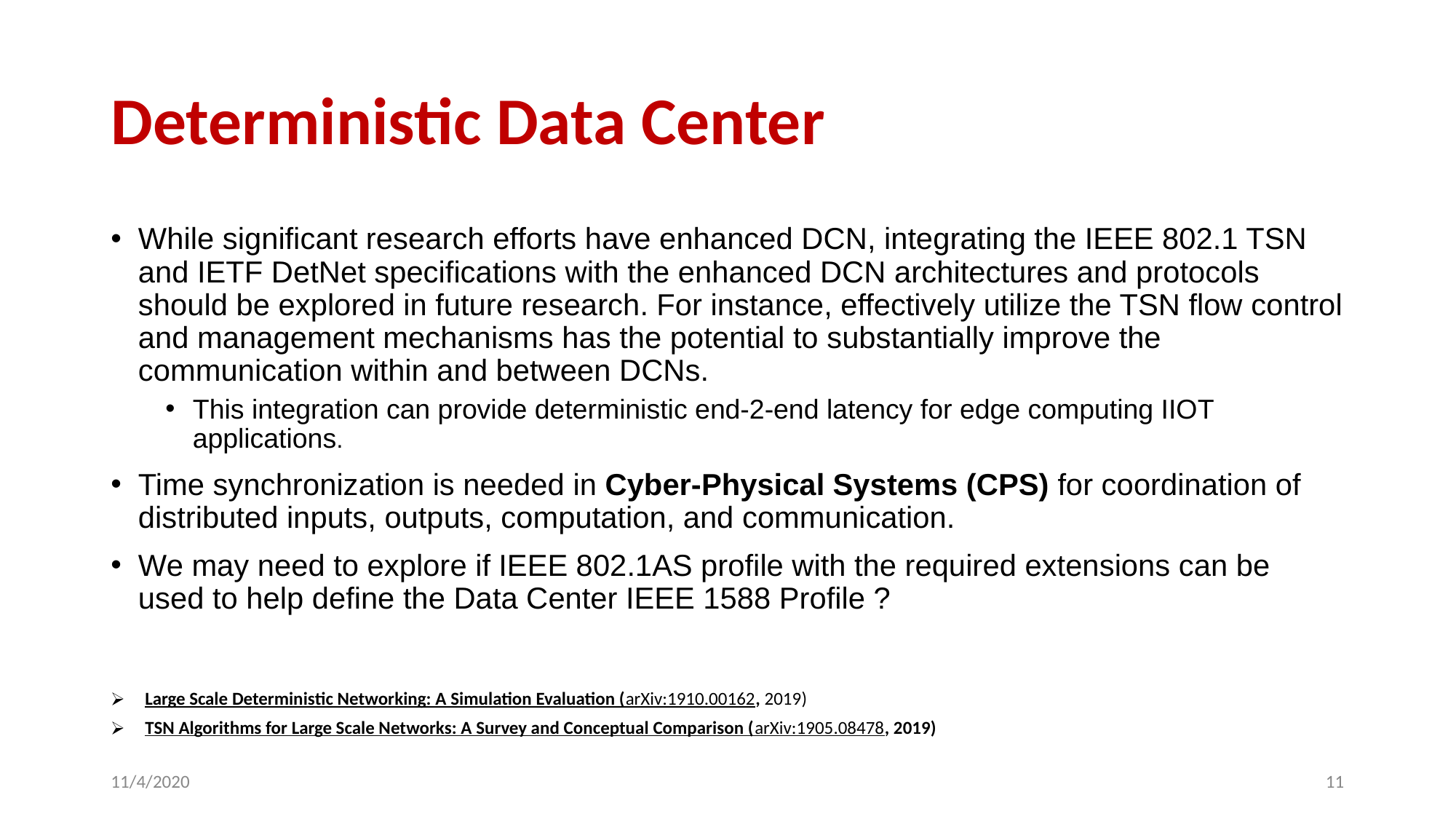

# Deterministic Data Center
While significant research efforts have enhanced DCN, integrating the IEEE 802.1 TSN and IETF DetNet specifications with the enhanced DCN architectures and protocols should be explored in future research. For instance, effectively utilize the TSN flow control and management mechanisms has the potential to substantially improve the communication within and between DCNs.
This integration can provide deterministic end-2-end latency for edge computing IIOT applications.
Time synchronization is needed in Cyber-Physical Systems (CPS) for coordination of distributed inputs, outputs, computation, and communication.
We may need to explore if IEEE 802.1AS profile with the required extensions can be used to help define the Data Center IEEE 1588 Profile ?
Large Scale Deterministic Networking: A Simulation Evaluation (arXiv:1910.00162, 2019)
TSN Algorithms for Large Scale Networks: A Survey and Conceptual Comparison (arXiv:1905.08478, 2019)
11/4/2020
11